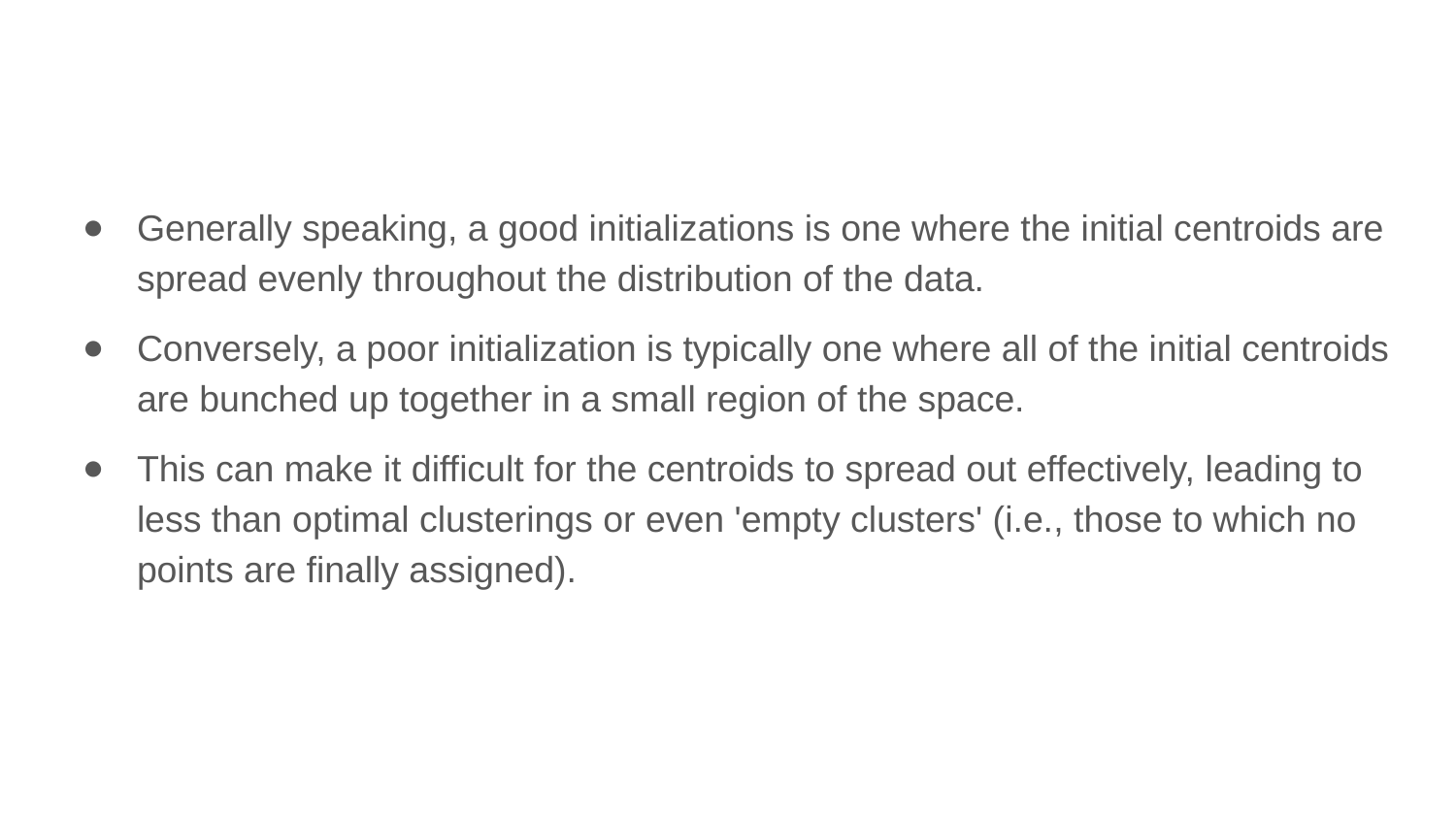

Generally speaking, a good initializations is one where the initial centroids are spread evenly throughout the distribution of the data.
Conversely, a poor initialization is typically one where all of the initial centroids are bunched up together in a small region of the space.
This can make it difficult for the centroids to spread out effectively, leading to less than optimal clusterings or even 'empty clusters' (i.e., those to which no points are finally assigned).